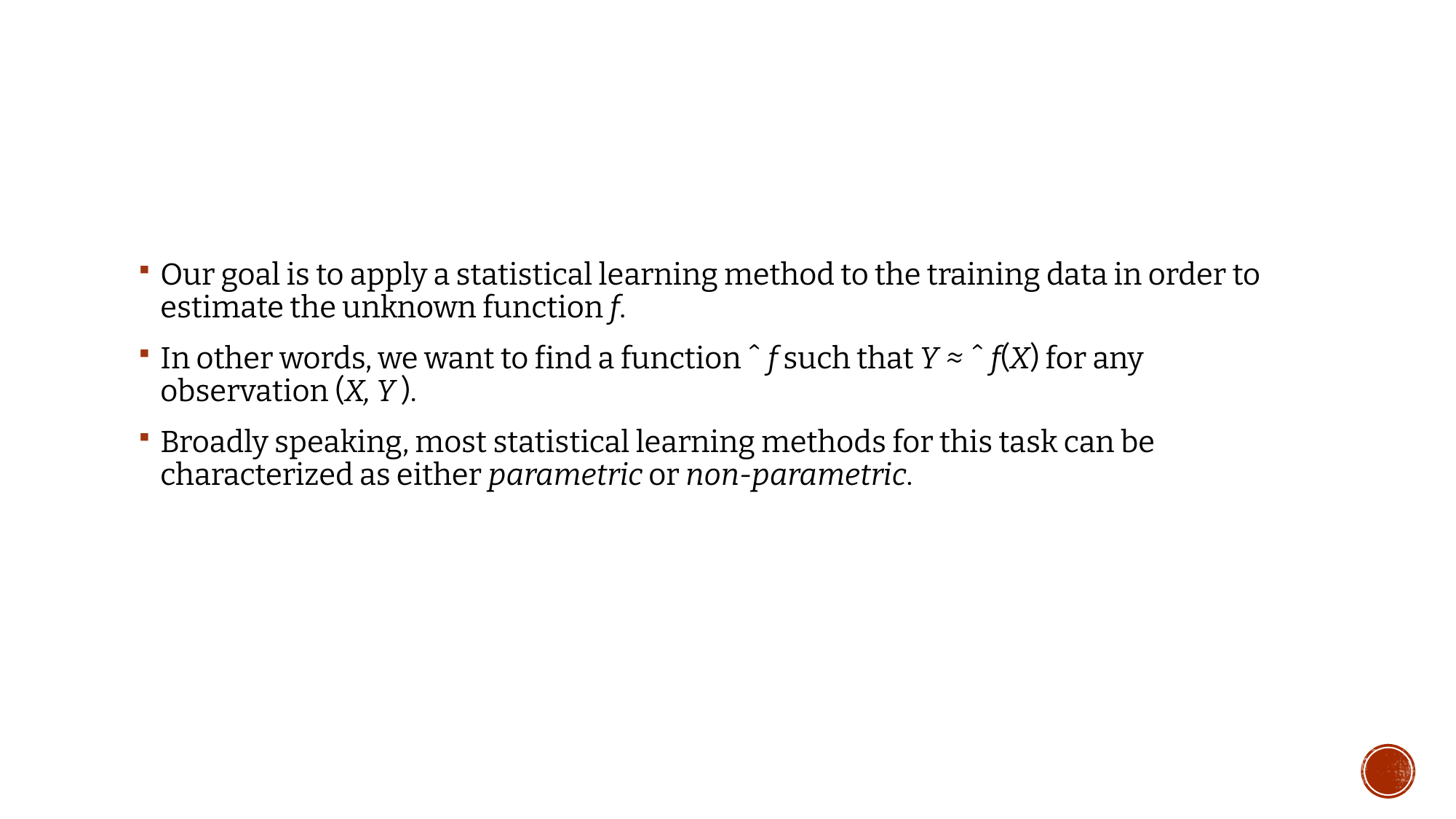

#
Our goal is to apply a statistical learning method to the training data in order to estimate the unknown function f.
In other words, we want to find a function ˆ f such that Y ≈ ˆ f(X) for any observation (X, Y ).
Broadly speaking, most statistical learning methods for this task can be characterized as either parametric or non-parametric.